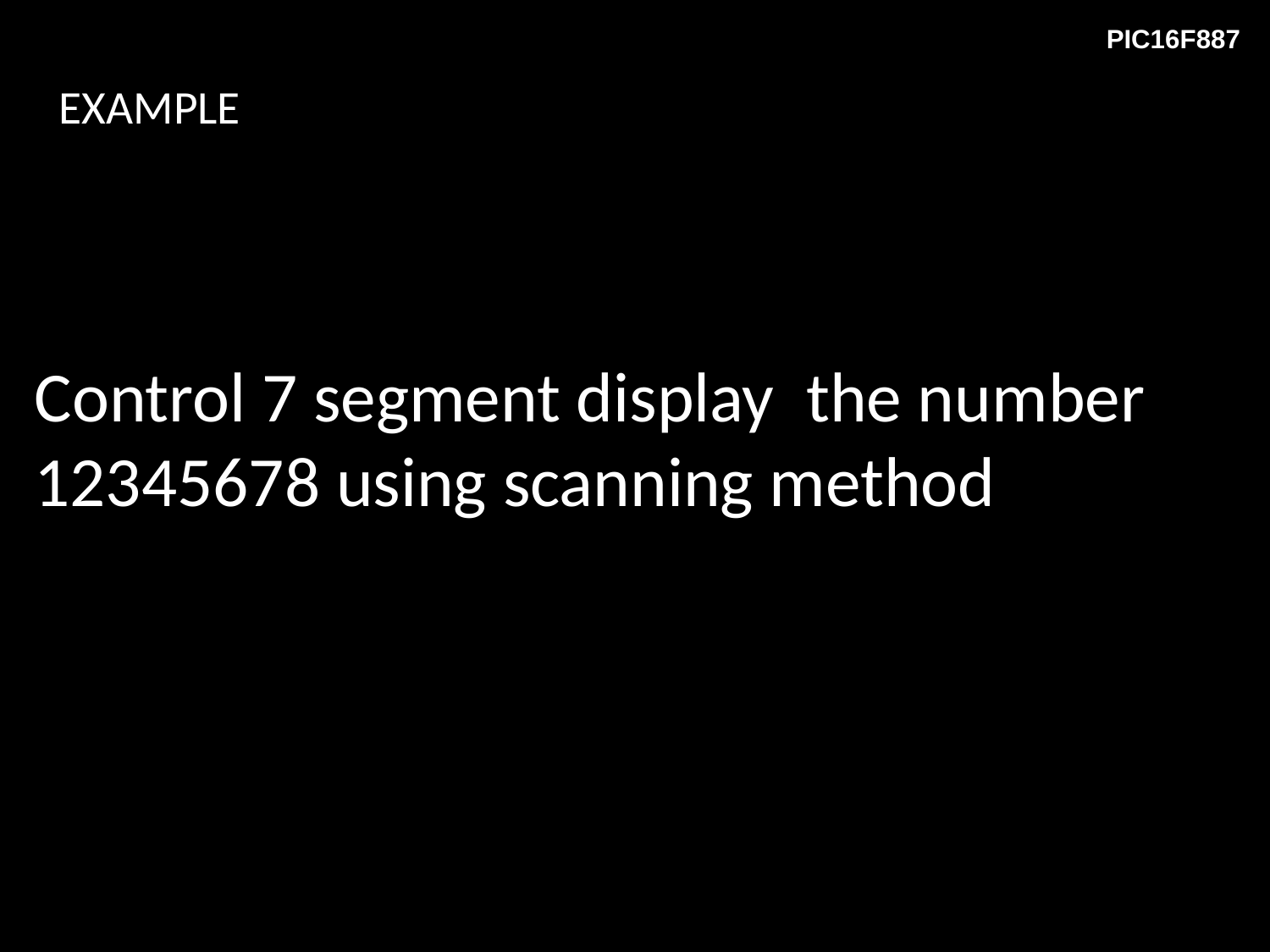

# EXAMPLE

Control 7 segment display  the number 12345678 using scanning method